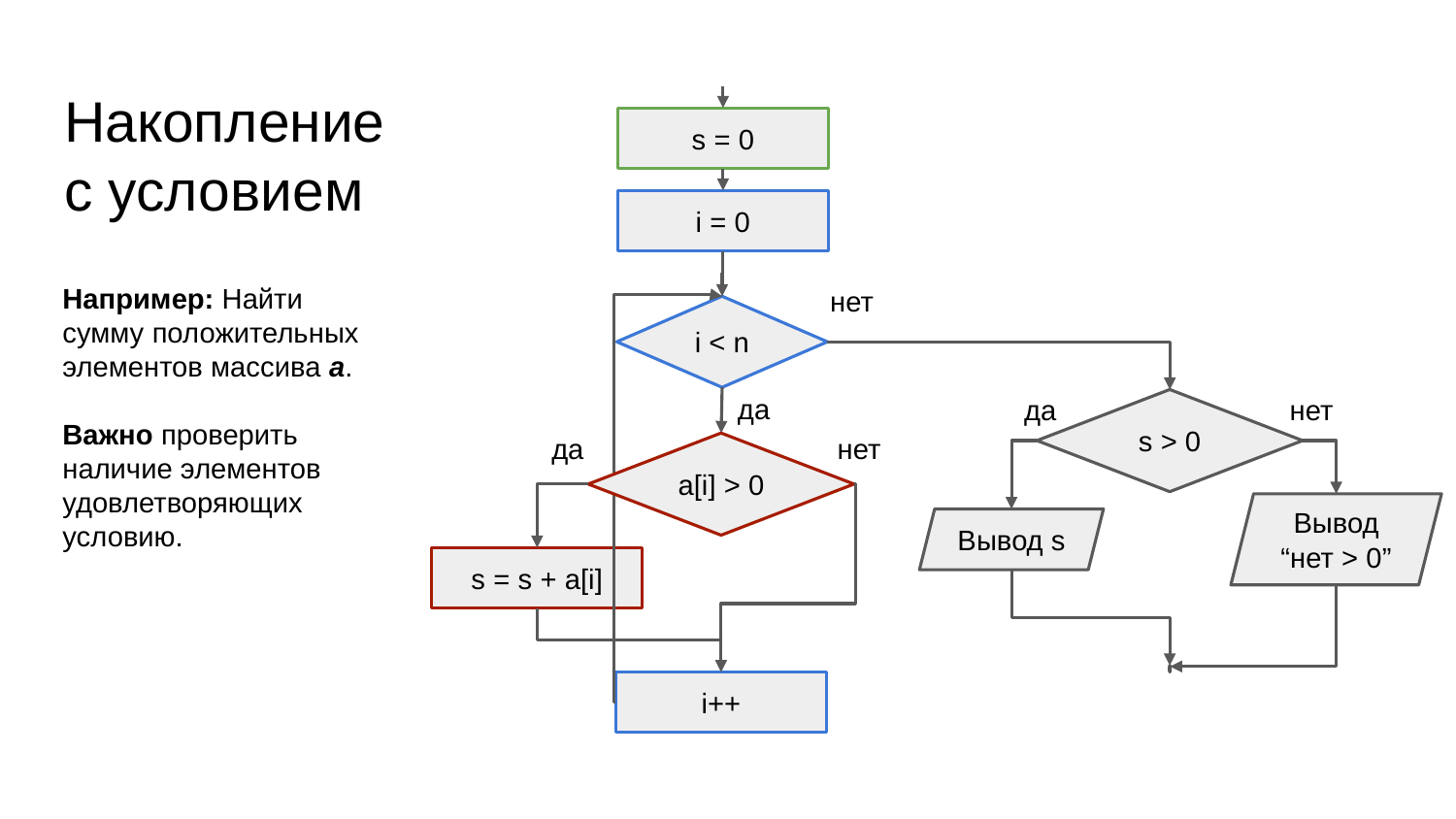

# Накопление с условием
s = 0
i = 0
Например: Найти сумму положительных элементов массива a.

Важно проверить наличие элементов удовлетворяющих условию.
нет
i < n
да
да
нет
s > 0
да
нет
a[i] > 0
Вывод “нет > 0”
Вывод s
s = s + a[i]

i++